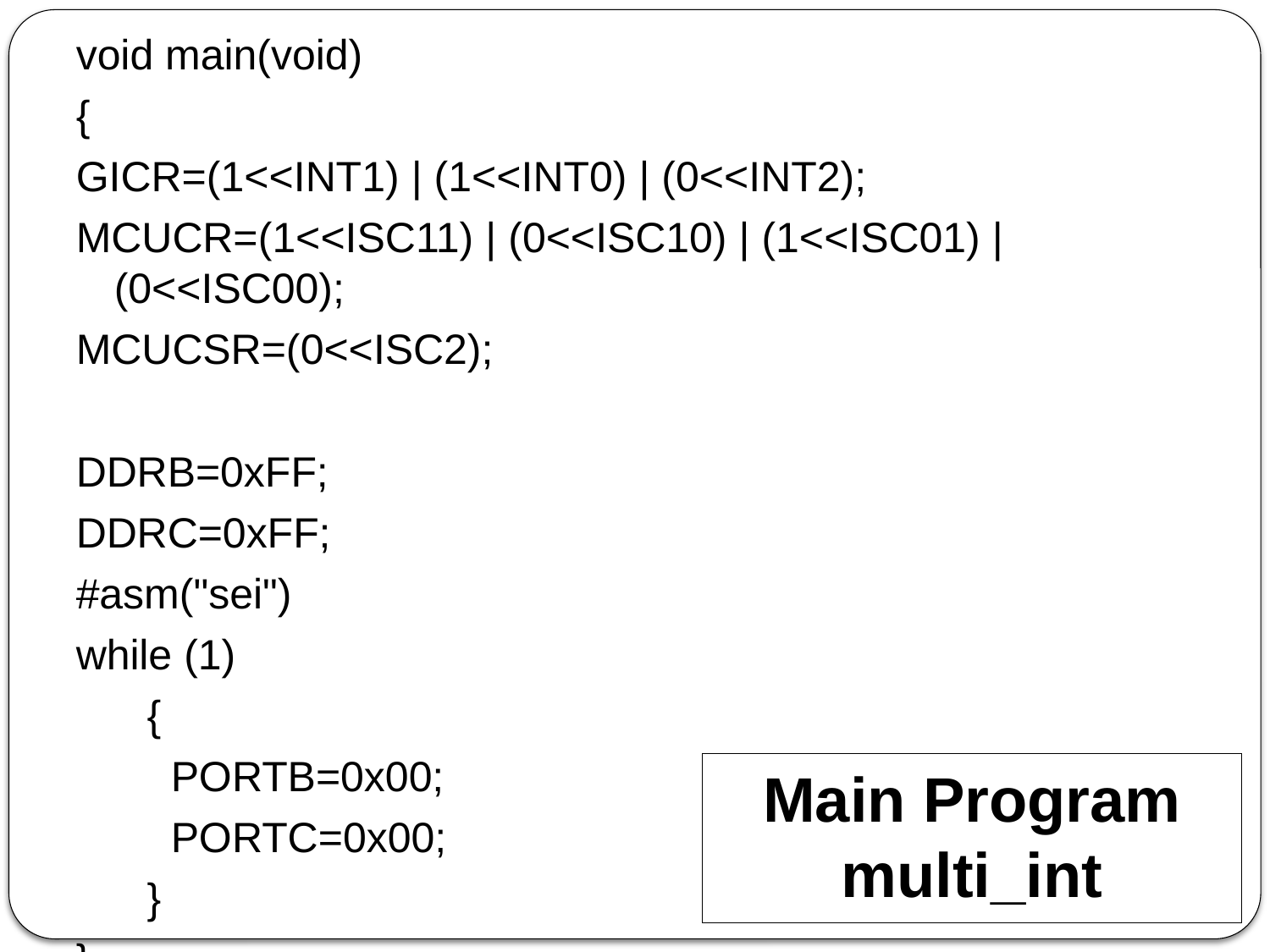

void main(void)
{
GICR=(1<<INT1) | (1<<INT0) | (0<<INT2);
MCUCR=(1<<ISC11) | (0<<ISC10) | (1<<ISC01) | (0<<ISC00);
MCUCSR=(0<<ISC2);

DDRB=0xFF;
DDRC=0xFF;
#asm("sei")
while (1)
      {
        PORTB=0x00;
        PORTC=0x00;
      }
}

# Main Program multi_int